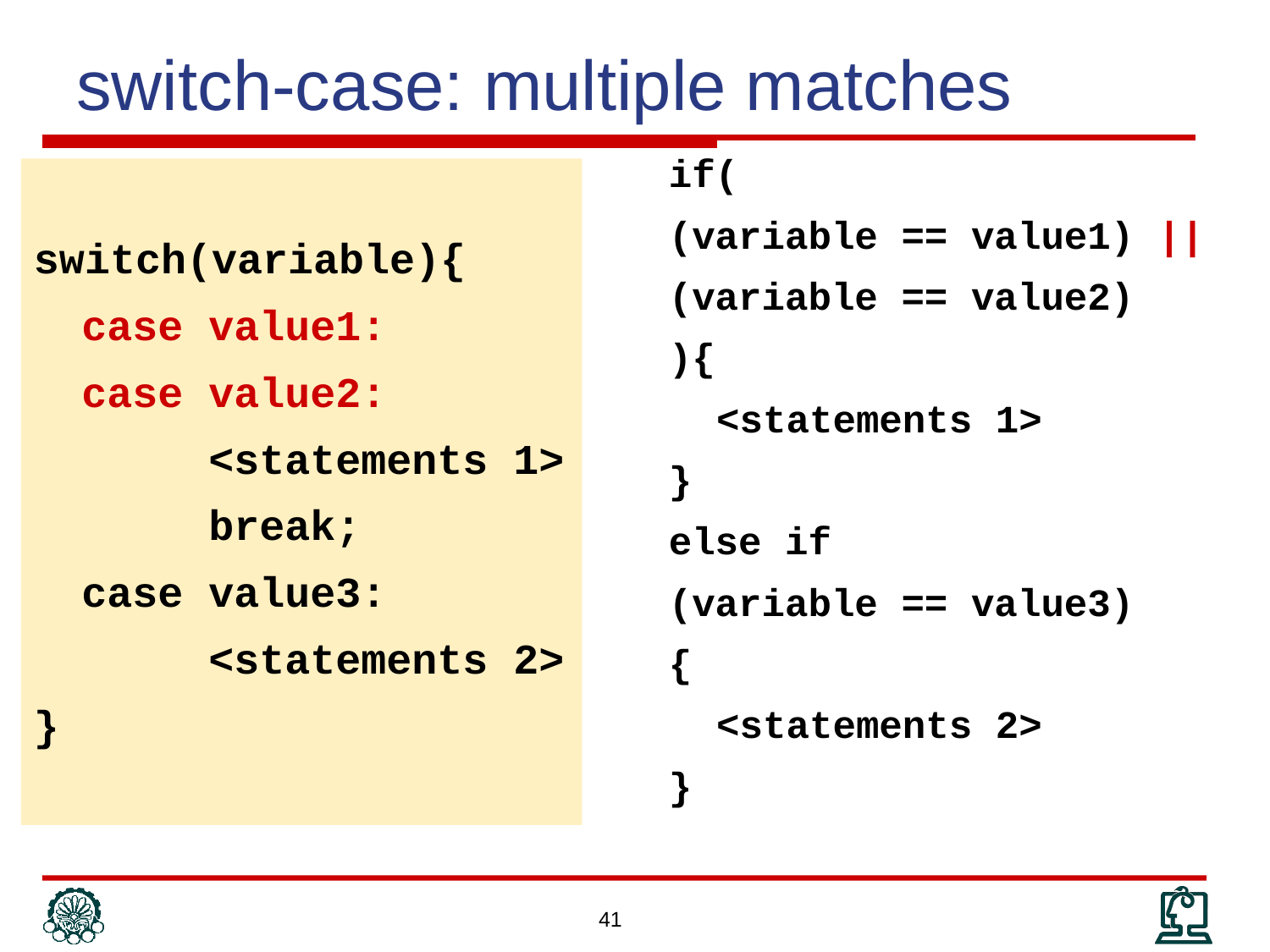

# switch-case: multiple matches
if(
(variable == value1) ||
(variable == value2)
){
	<statements 1>
}
else if
(variable == value3)
{
	<statements 2>
}

switch(variable){
	case value1:
	case value2:
		<statements 1>
		break;
	case value3:
		<statements 2>
}
41